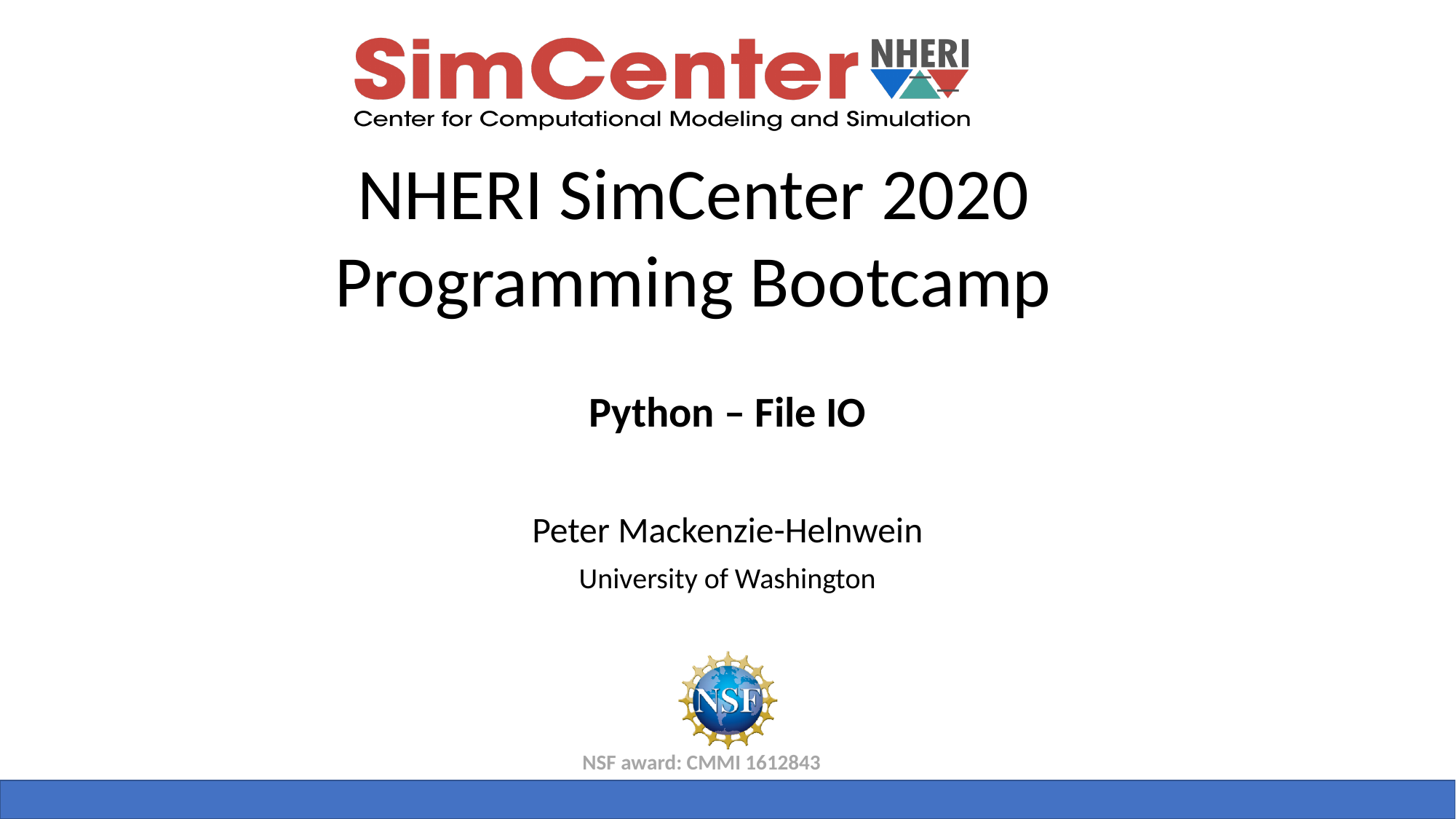

Python – File IO
Peter Mackenzie-Helnwein
University of Washington